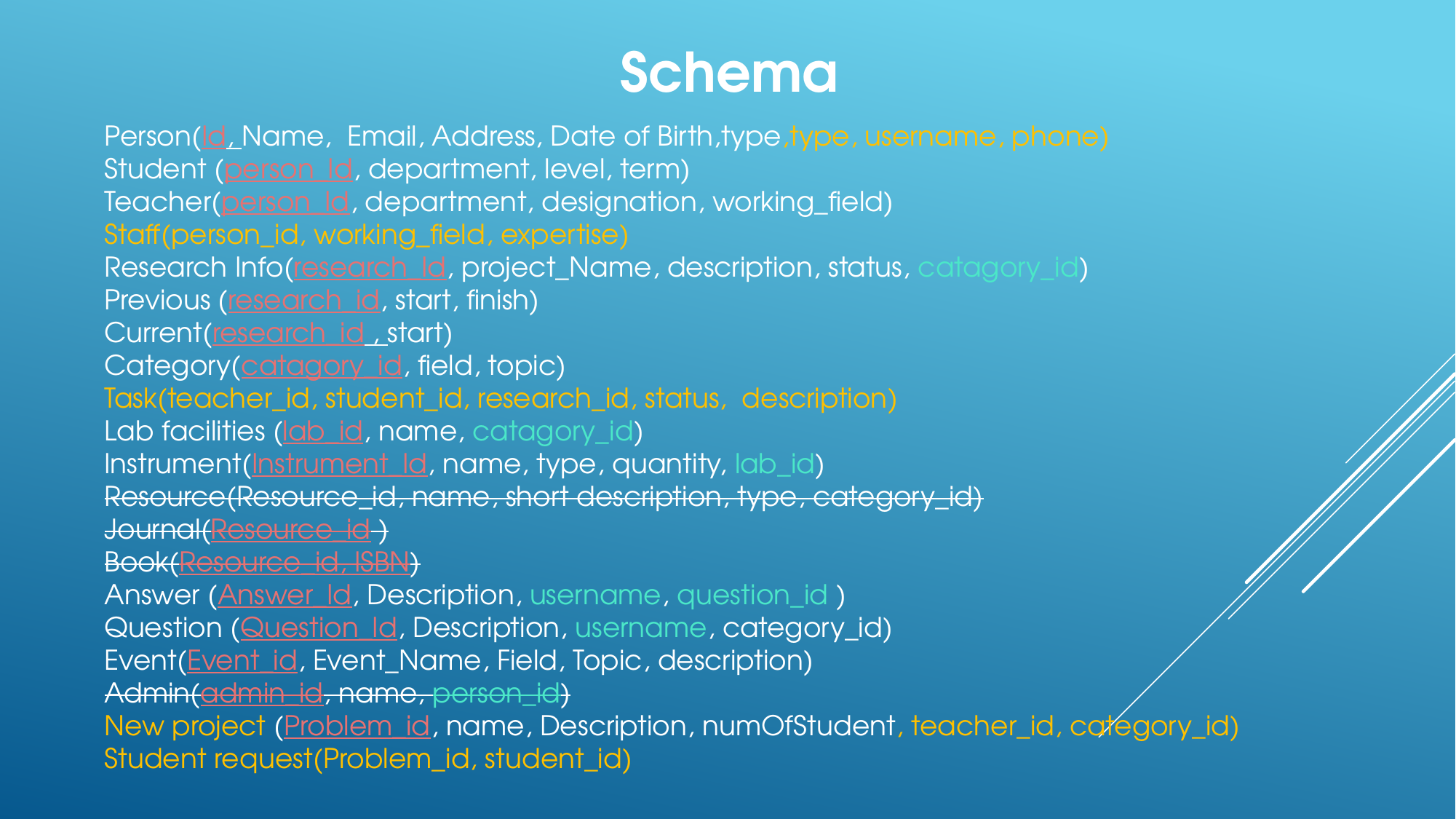

Schema
Person(Id, Name,  Email, Address, Date of Birth,type,type, username, phone)
Student (person_Id, department, level, term)
Teacher(person_Id, department, designation, working_field)
Staff(person_id, working_field, expertise)
Research Info(research_Id, project_Name, description, status, catagory_id)
Previous (research_id, start, finish)
Current(research_id , start)
Category(catagory_id, field, topic)
Task(teacher_id, student_id, research_id, status,  description)
Lab facilities (lab_id, name, catagory_id)
Instrument(Instrument_Id, name, type, quantity, lab_id)
Resource(Resource_id, name, short description, type, category_id)
Journal(Resource_id )
Book(Resource_id, ISBN)
Answer (Answer_Id, Description, username, question_id )
Question (Question_Id, Description, username, category_id)
Event(Event_id, Event_Name, Field, Topic, description)
Admin(admin_id, name, person_id)
New project (Problem_id, name, Description, numOfStudent, teacher_id, category_id)
Student request(Problem_id, student_id)